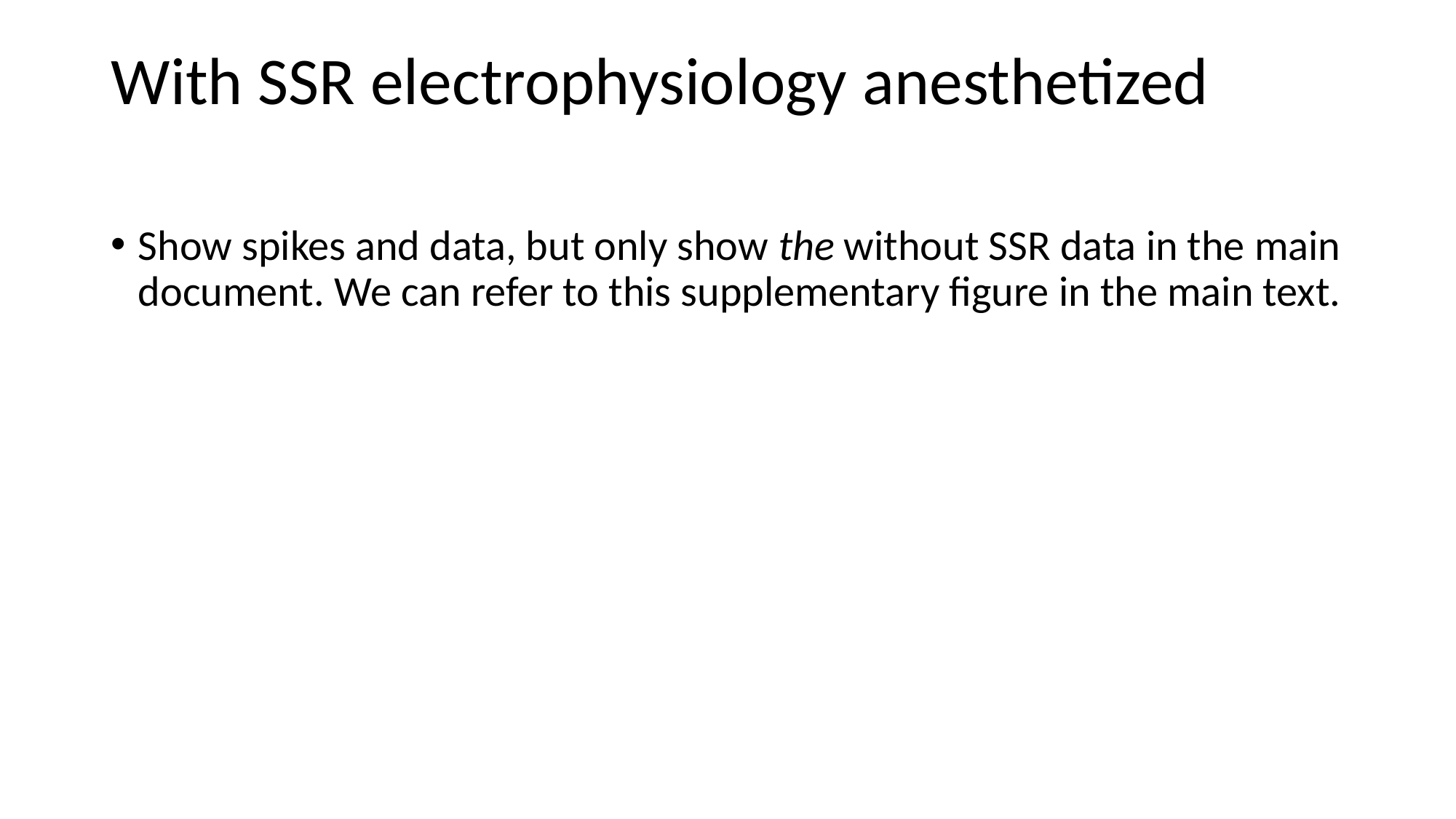

# With SSR electrophysiology anesthetized
Show spikes and data, but only show the without SSR data in the main document. We can refer to this supplementary figure in the main text.